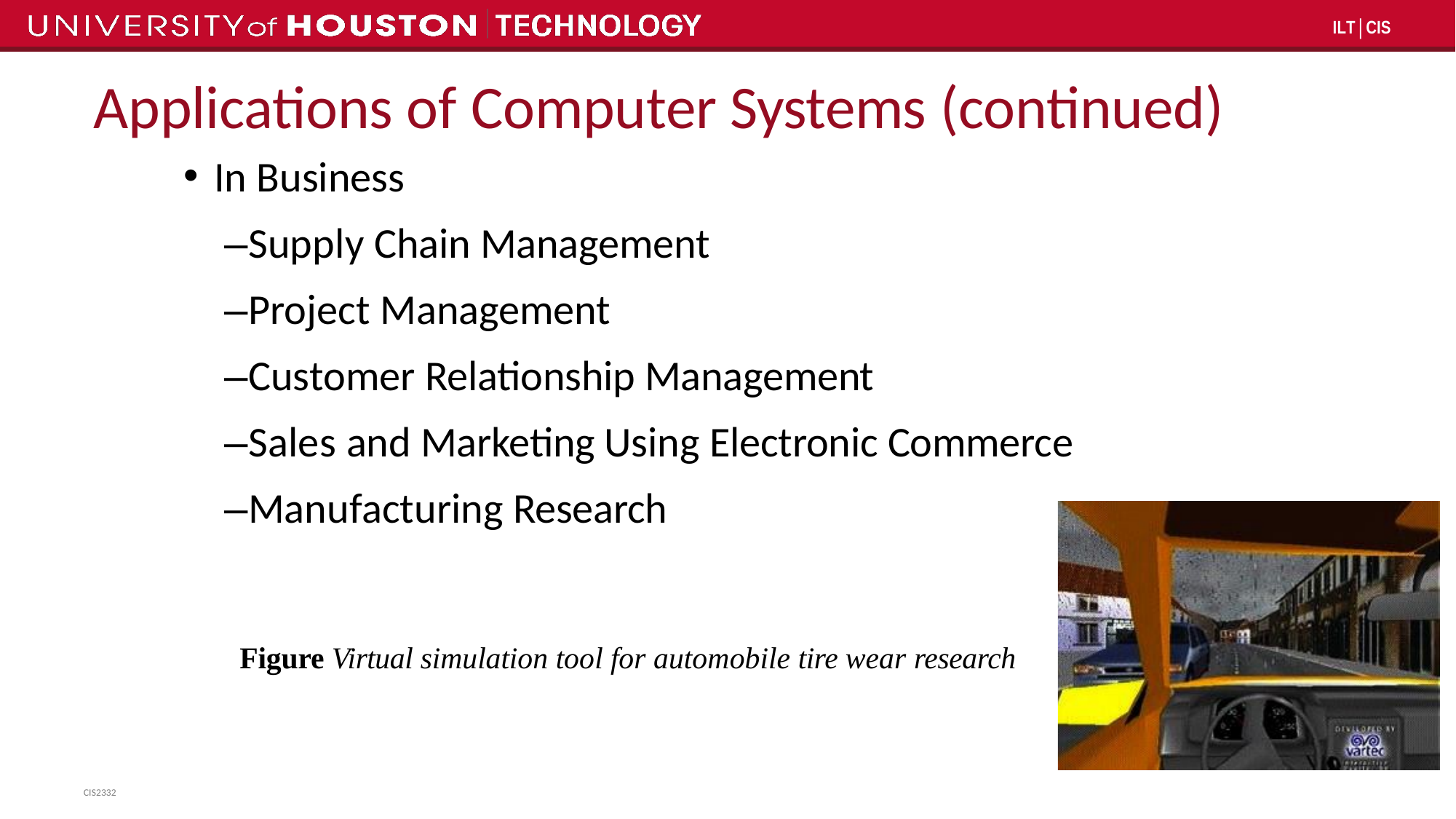

ILT│CIS
# Applications of Computer Systems (continued)
In Business
–Supply Chain Management
–Project Management
–Customer Relationship Management
–Sales and Marketing Using Electronic Commerce
–Manufacturing Research

Figure Virtual simulation tool for automobile tire wear research
CIS2332